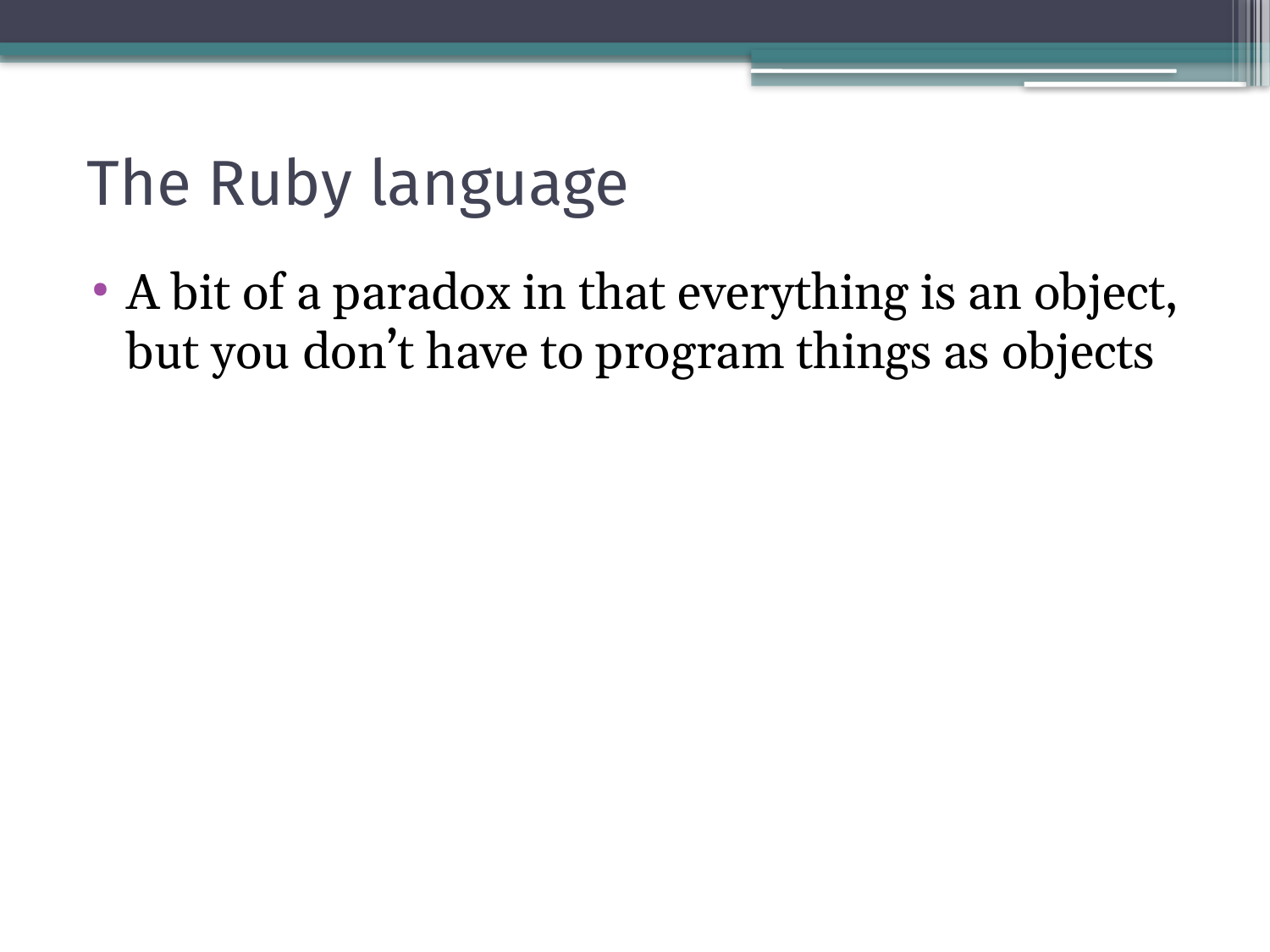

# The Ruby language
A bit of a paradox in that everything is an object, but you don’t have to program things as objects